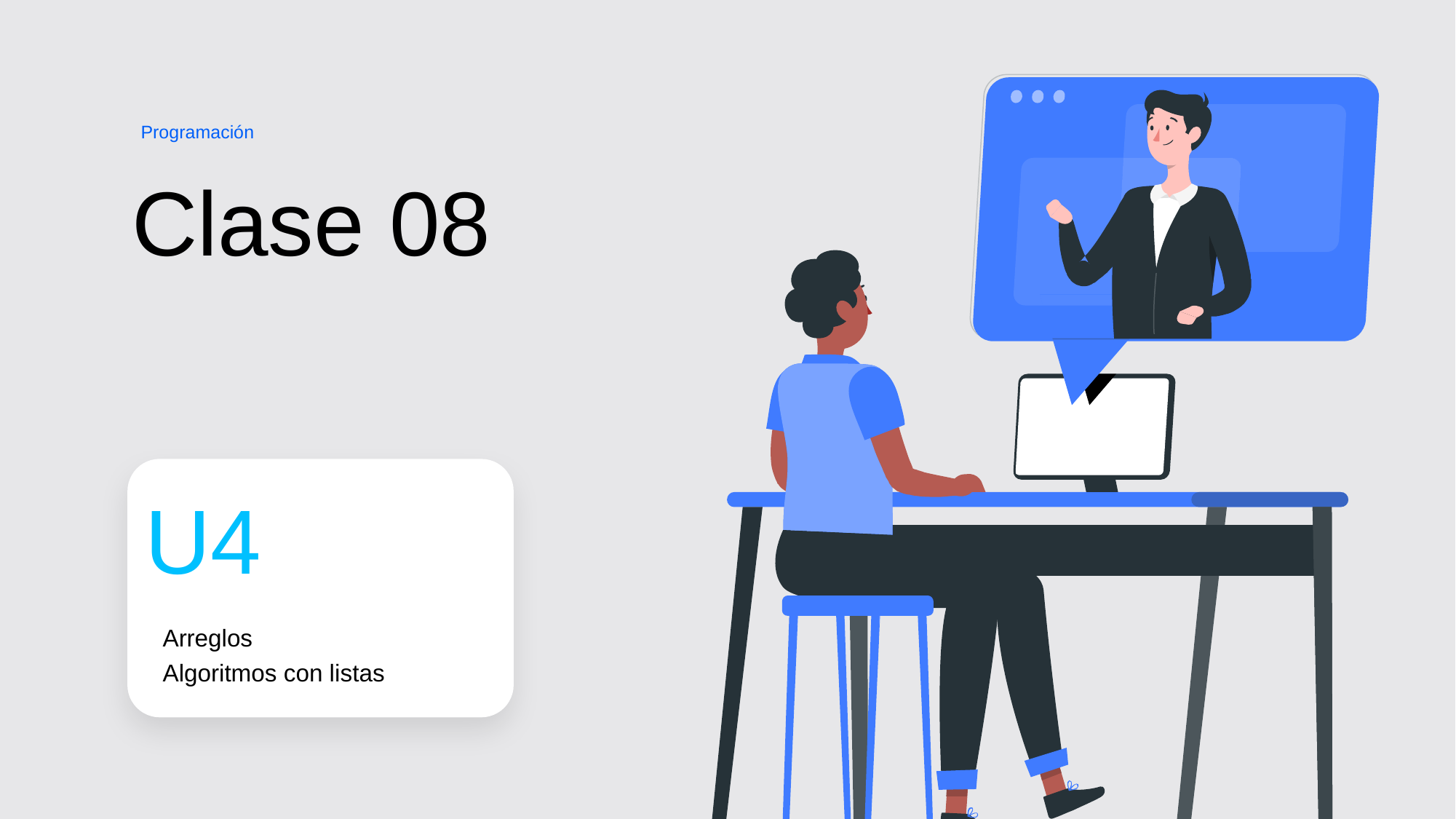

Programación
Clase 08
Arreglos
Algoritmos con listas
U4